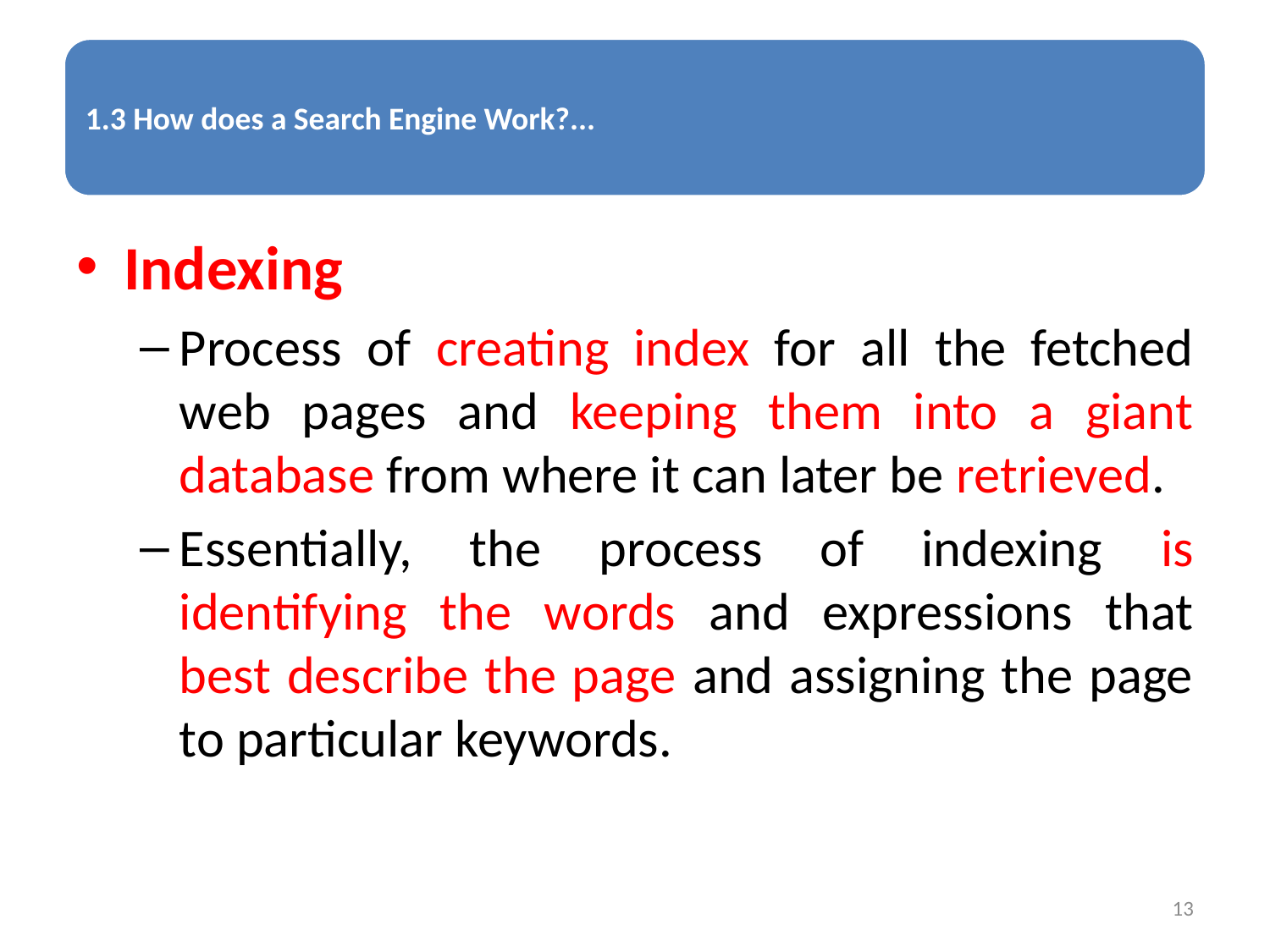

1.3 How does a Search Engine Work?...
Indexing
Process of creating index for all the fetched web pages and keeping them into a giant database from where it can later be retrieved.
Essentially, the process of indexing is identifying the words and expressions that best describe the page and assigning the page to particular keywords.
13